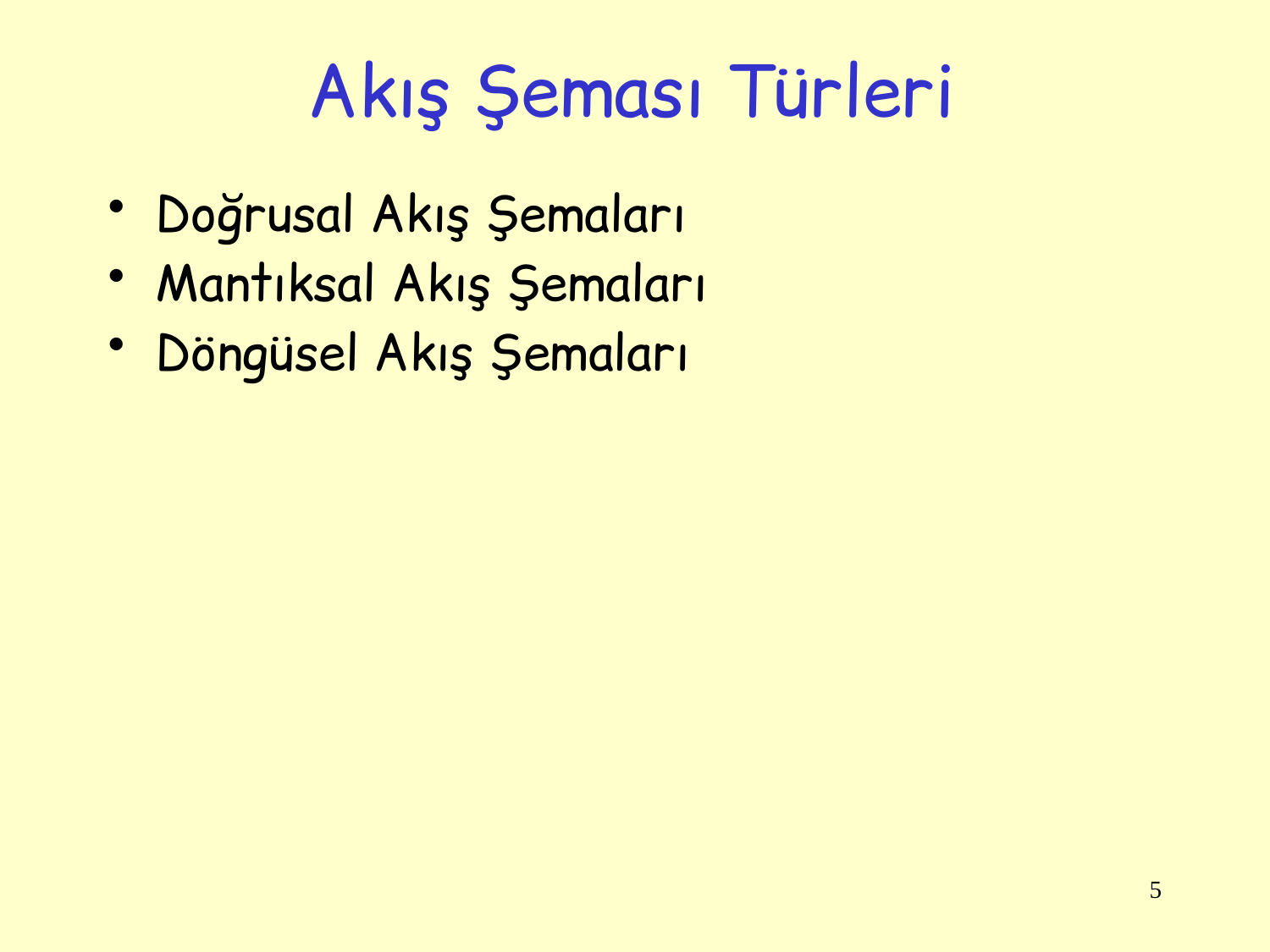

# Akış Şeması Türleri
Doğrusal Akış Şemaları
Mantıksal Akış Şemaları
Döngüsel Akış Şemaları
5